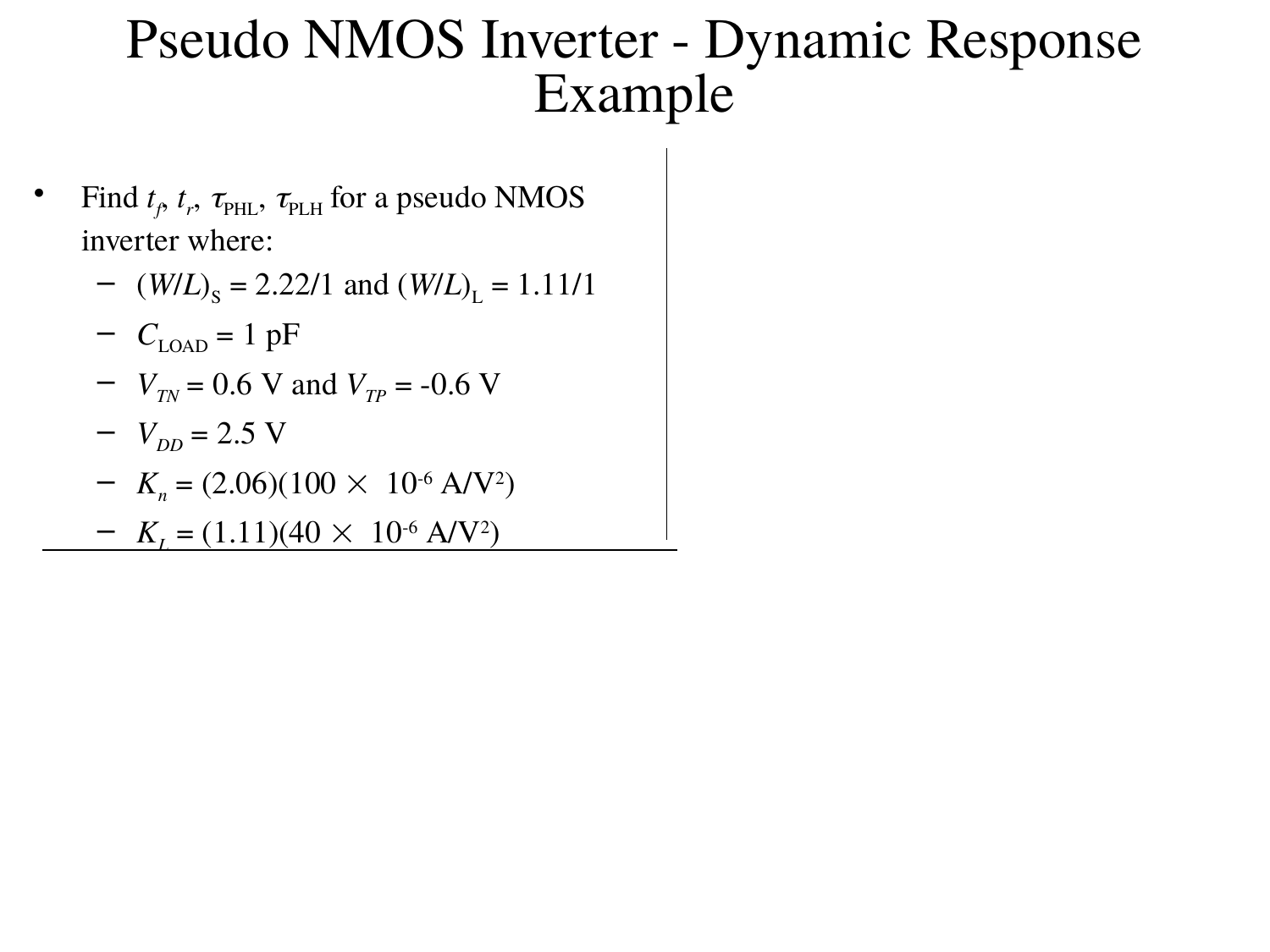

# Pseudo NMOS Inverter - Dynamic Response Example
Find tf, tr, τPHL, τPLH for a pseudo NMOS inverter where:
(W/L)S = 2.22/1 and (W/L)L = 1.11/1
CLOAD = 1 pF
VTN = 0.6 V and VTP = -0.6 V
VDD = 2.5 V
Kn = (2.06)(100 × 10-6 A/V2)
KL = (1.11)(40 × 10-6 A/V2)